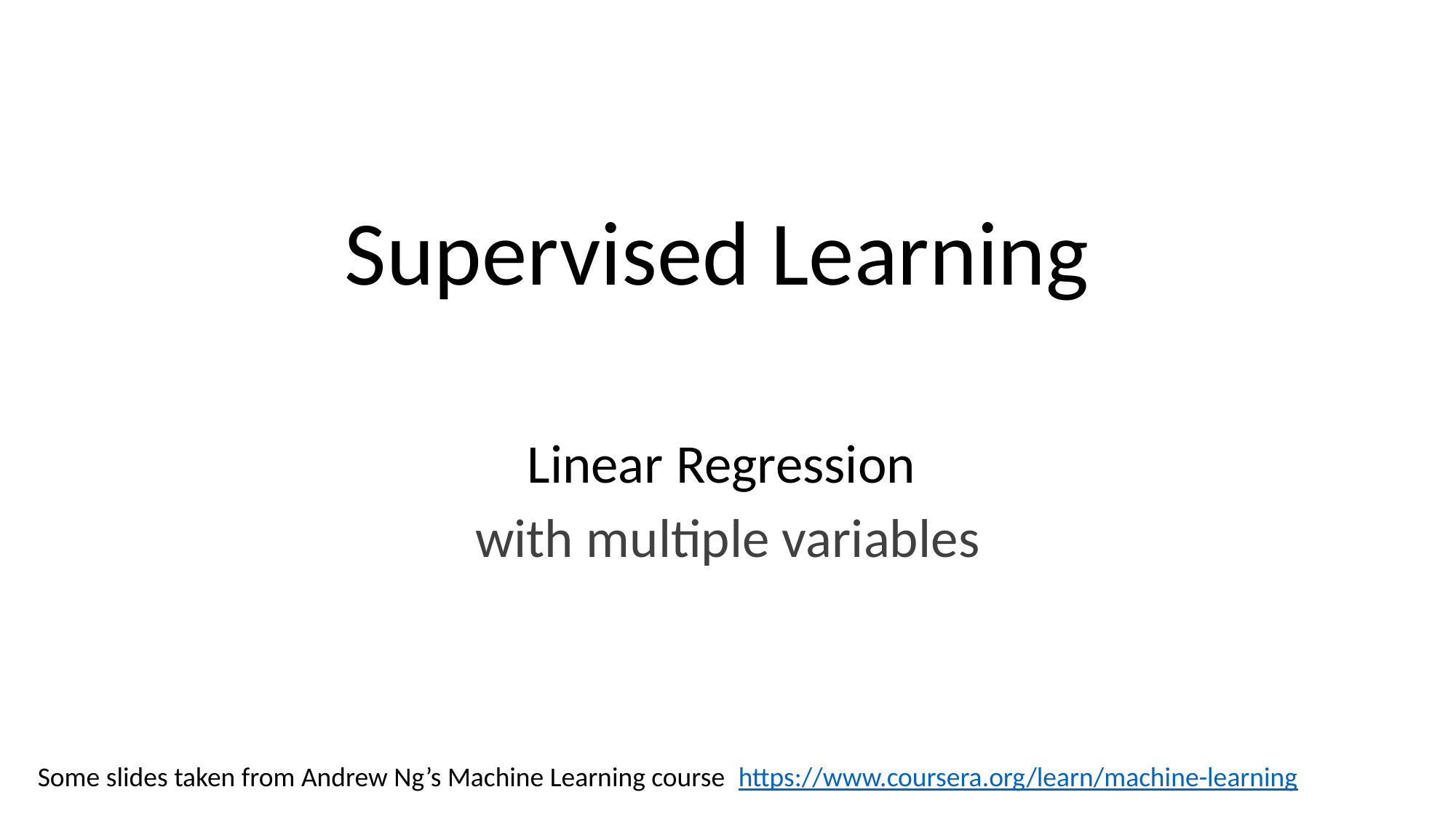

# Supervised Learning
Linear Regression
with multiple variables
Some slides taken from Andrew Ng’s Machine Learning course  https://www.coursera.org/learn/machine-learning